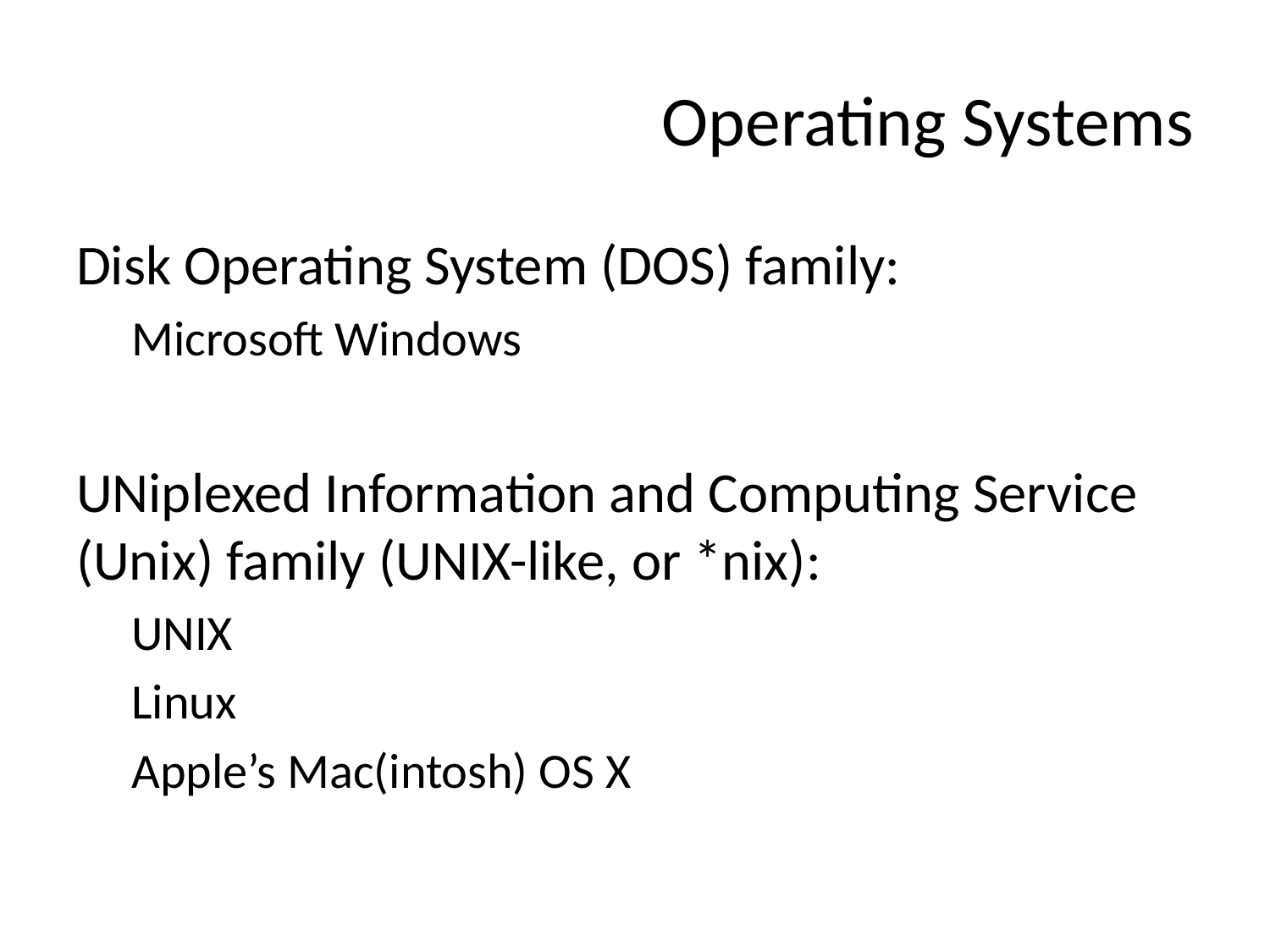

# Operating Systems
Disk Operating System (DOS) family:
Microsoft Windows

UNiplexed Information and Computing Service (Unix) family (UNIX-like, or *nix):
UNIX
Linux
Apple’s Mac(intosh) OS X